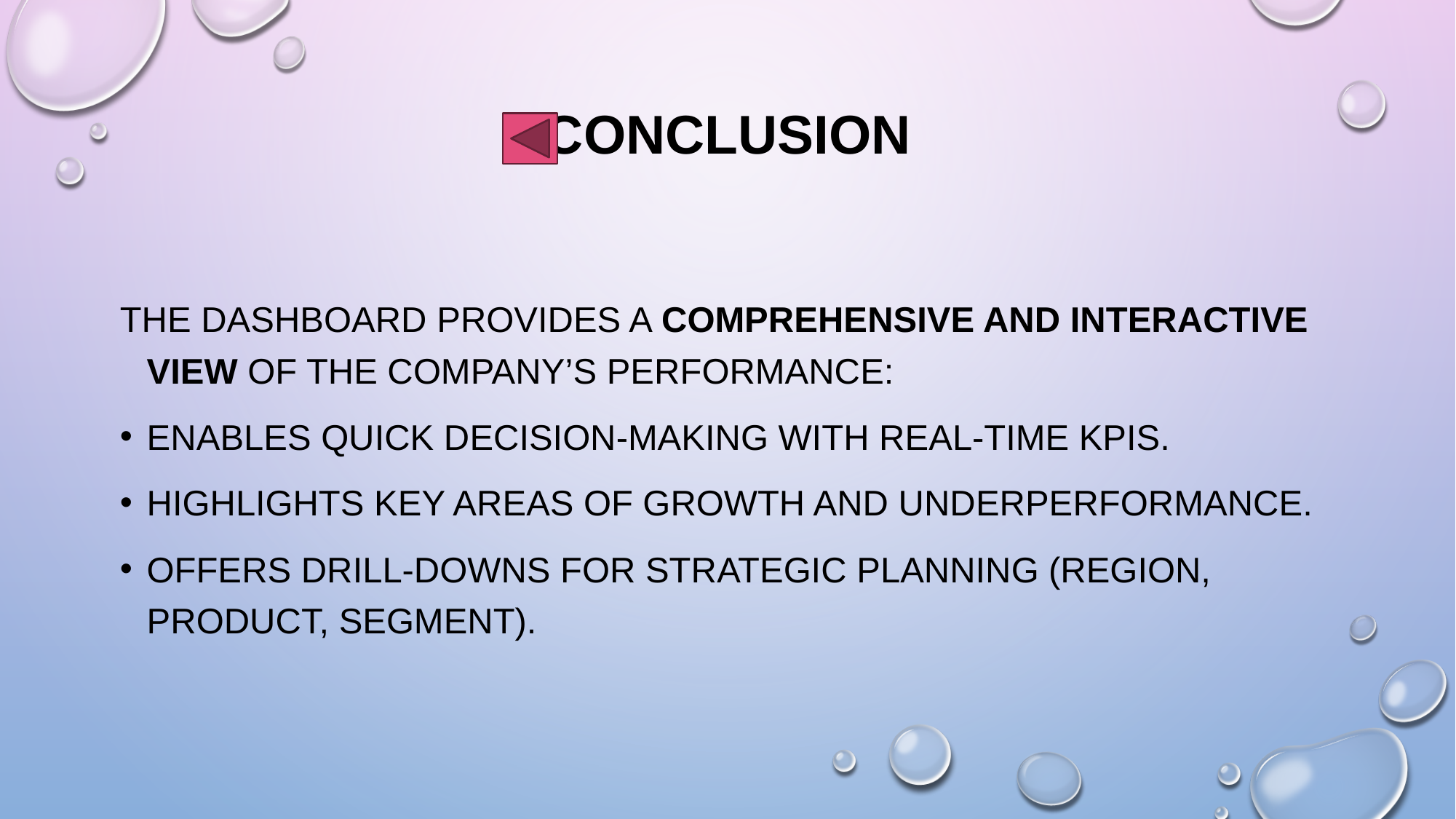

# Conclusion

The dashboard provides a comprehensive and interactive view of the company’s performance:
Enables quick decision-making with real-time KPIs.
Highlights key areas of growth and underperformance.
Offers drill-downs for strategic planning (region, product, segment).